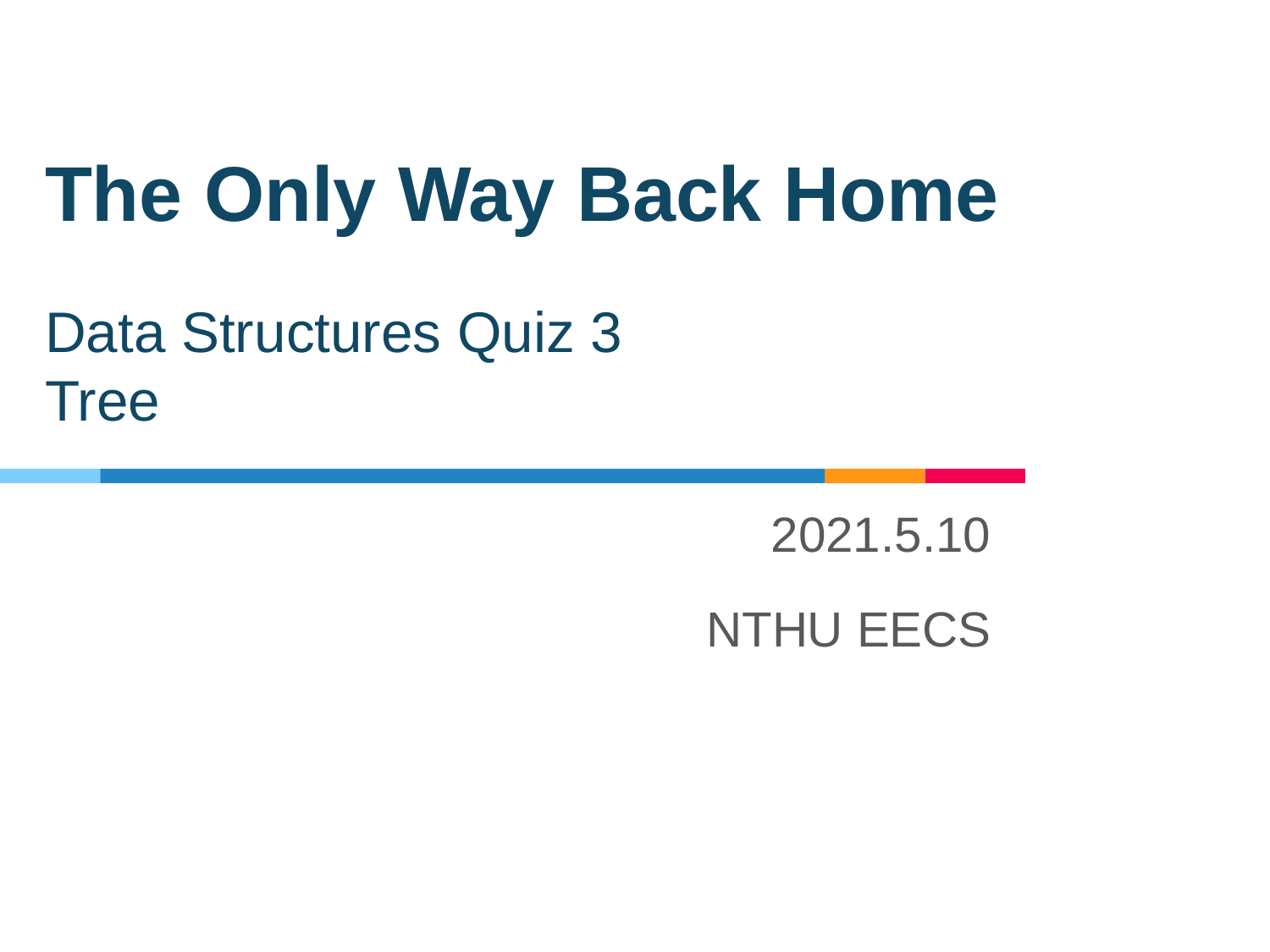

# The Only Way Back Home Data Structures Quiz 3 Tree
2021.5.10
NTHU EECS